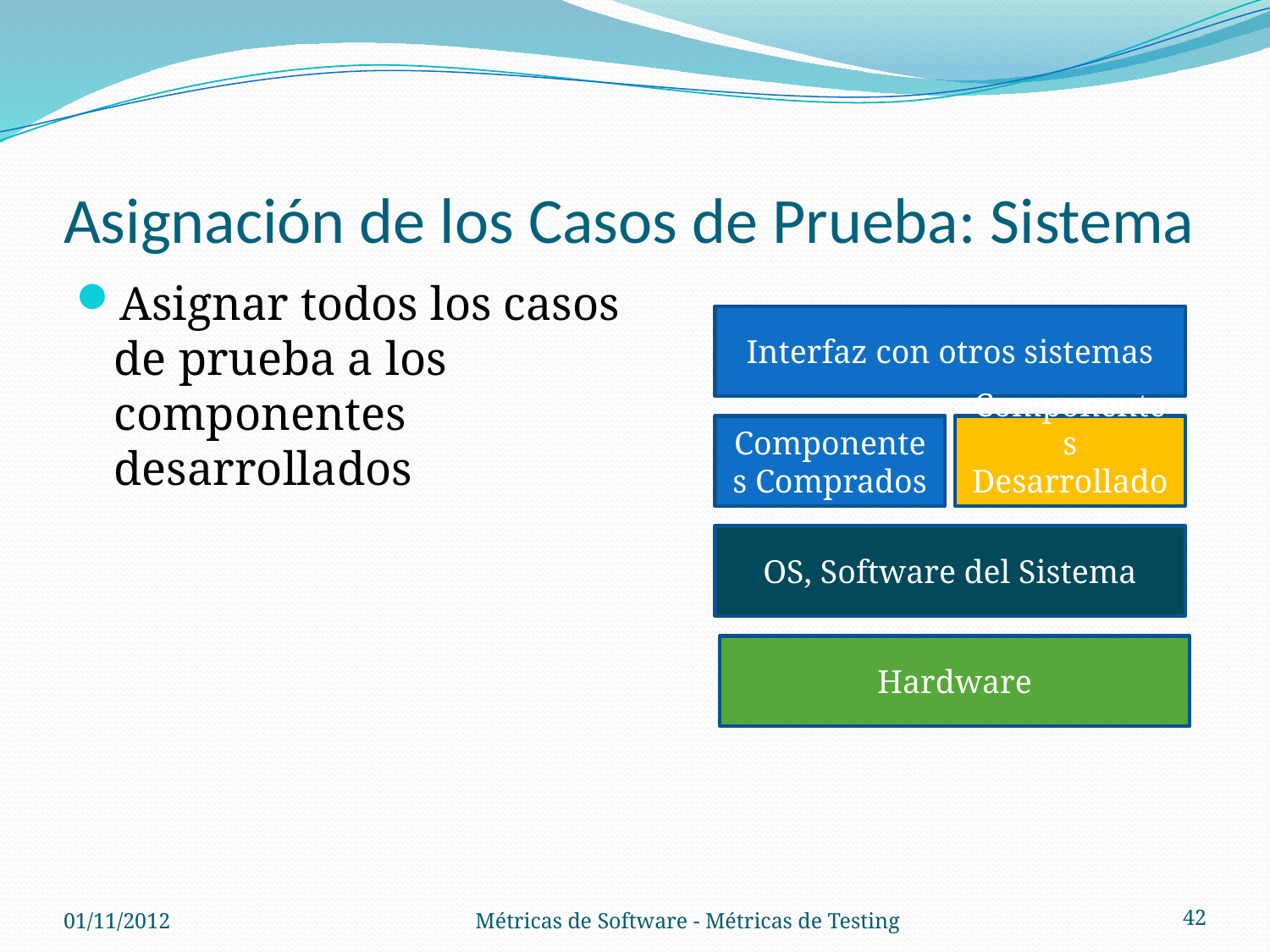

# Asignación de los Casos de Prueba: Sistema
Asignar todos los casos de prueba a los componentes desarrollados
Interfaz con otros sistemas
Componentes Comprados
Componentes Desarrollados
OS, Software del Sistema
Hardware
01/11/2012
42
Métricas de Software - Métricas de Testing